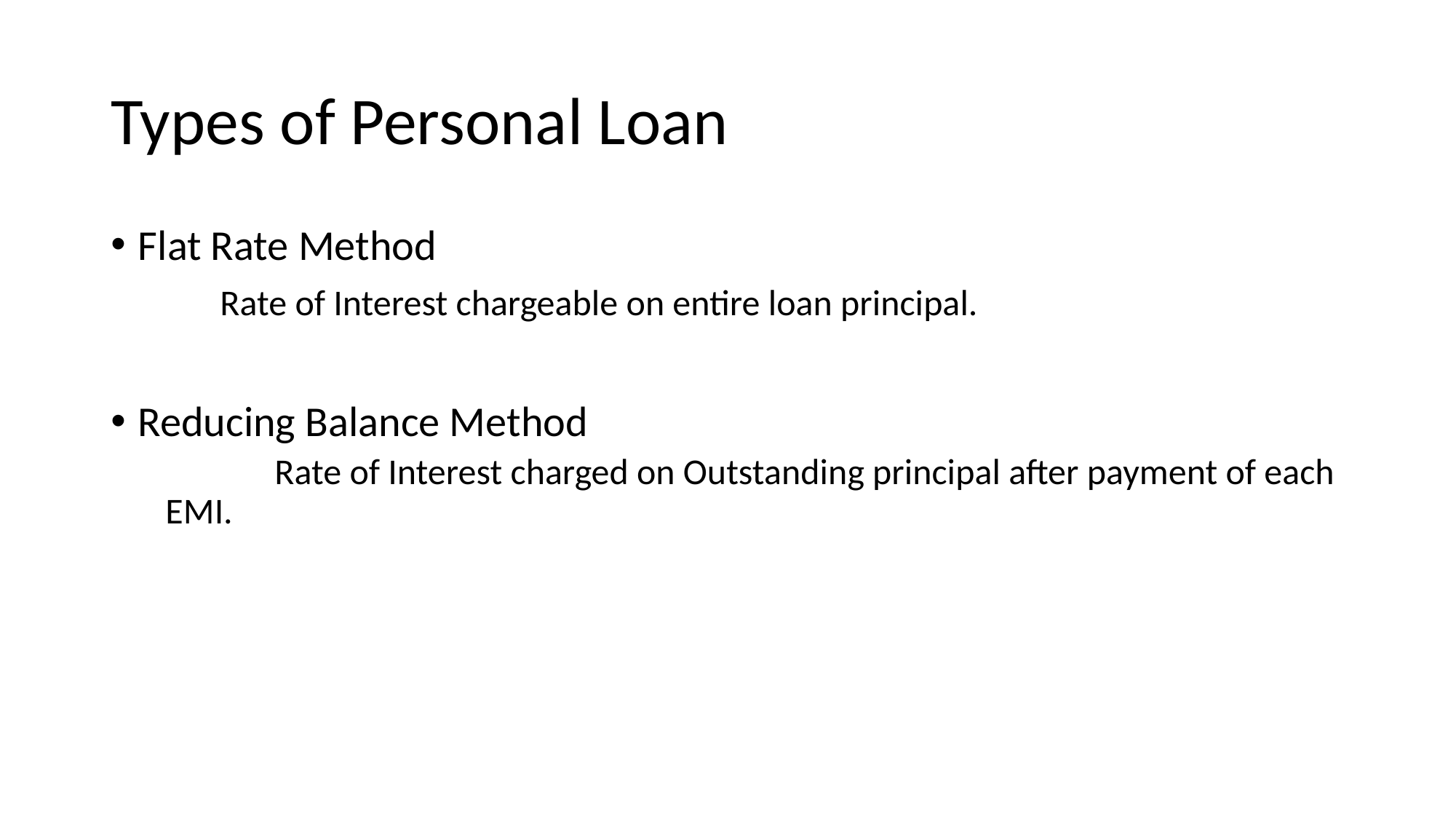

# Types of Personal Loan
Flat Rate Method
	Rate of Interest chargeable on entire loan principal.

Reducing Balance Method
	Rate of Interest charged on Outstanding principal after payment of each EMI.